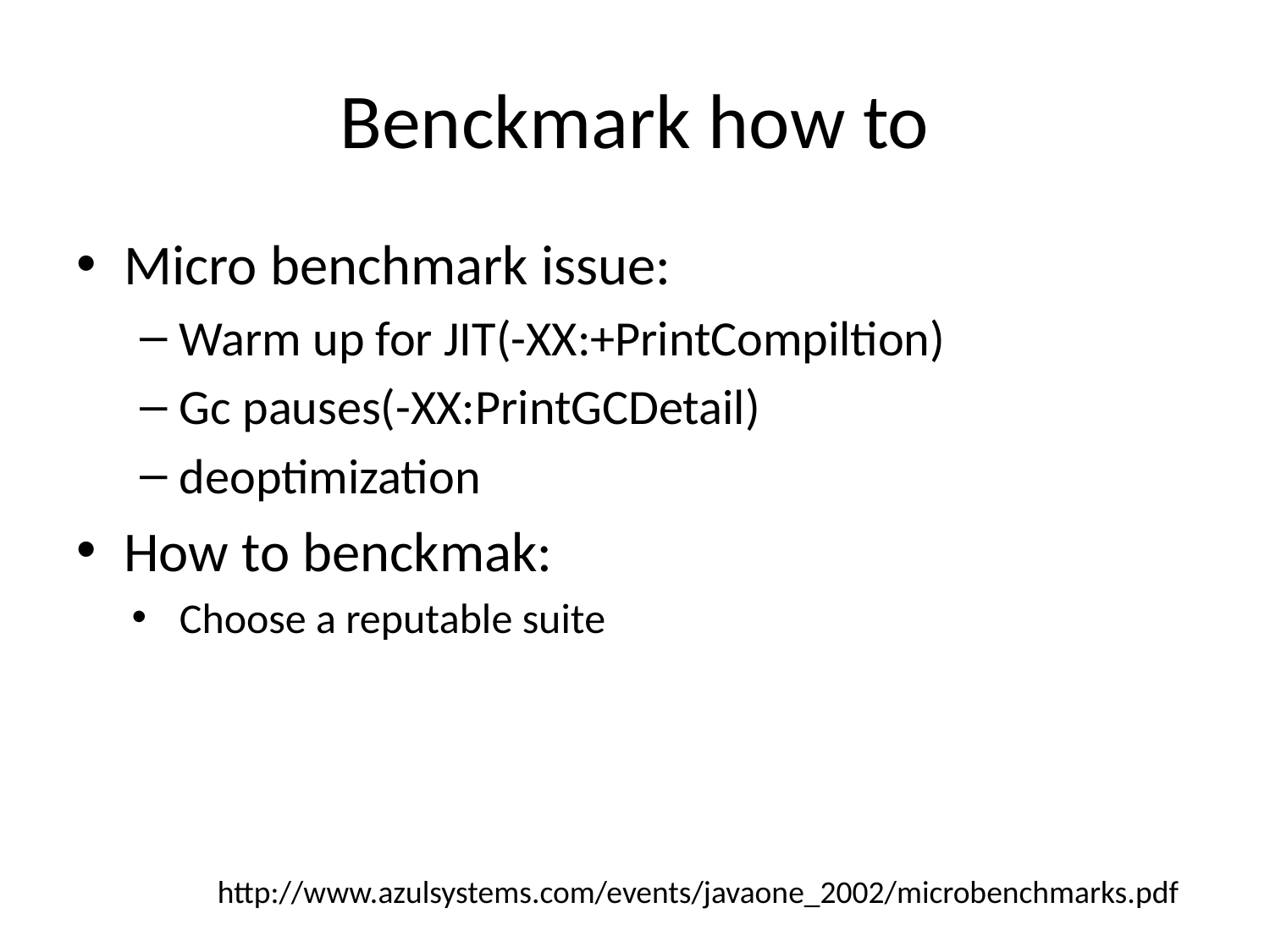

# Benckmark how to
Micro benchmark issue:
Warm up for JIT(-XX:+PrintCompiltion)
Gc pauses(-XX:PrintGCDetail)
deoptimization
How to benckmak:
Choose a reputable suite

http://www.azulsystems.com/events/javaone_2002/microbenchmarks.pdf